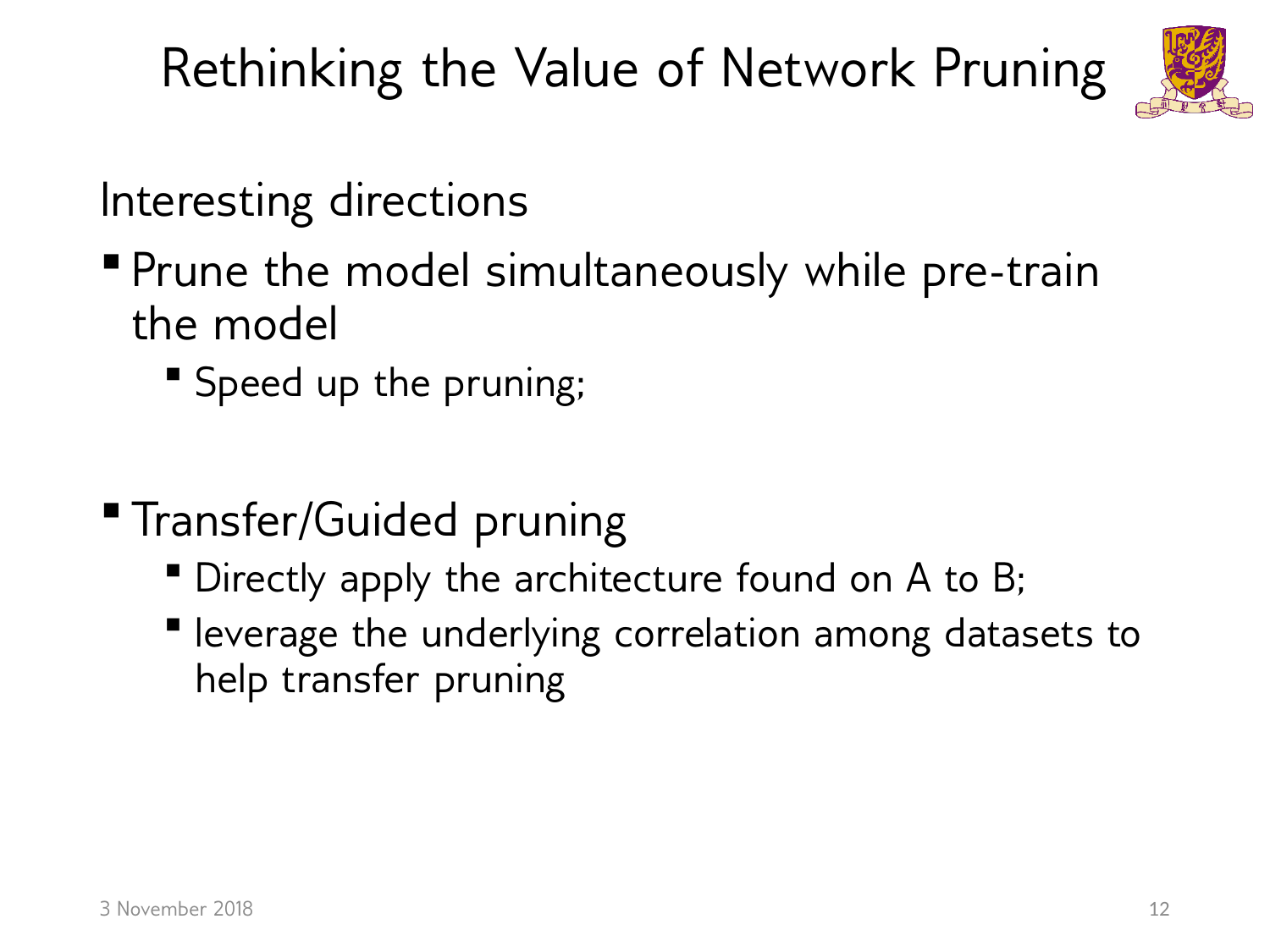

# Rethinking the Value of Network Pruning
Interesting directions
Prune the model simultaneously while pre-train the model
Speed up the pruning;

Transfer/Guided pruning
Directly apply the architecture found on A to B;
leverage the underlying correlation among datasets to help transfer pruning

3 November 2018
12